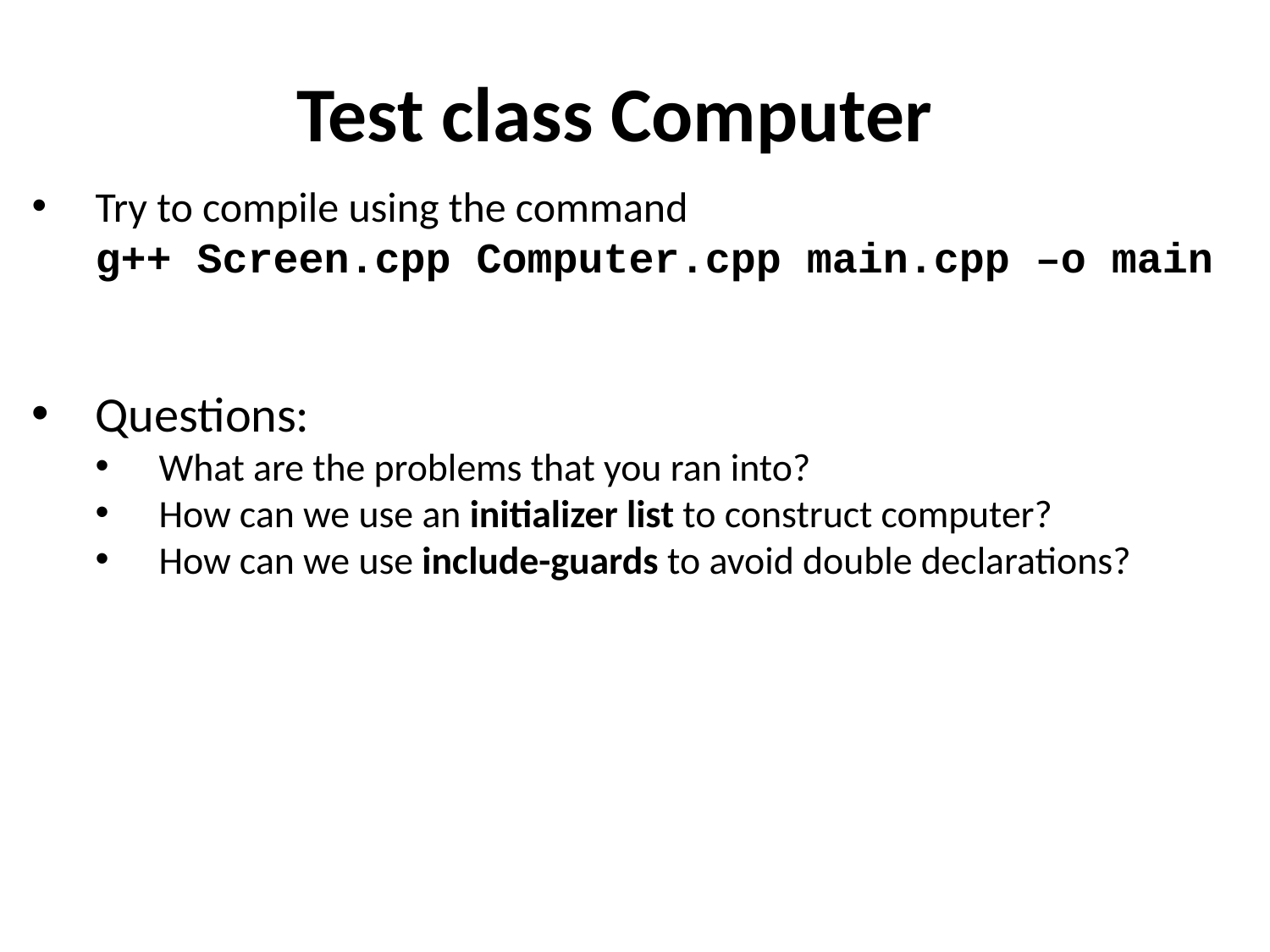

# Test class Computer
Try to compile using the command
g++ Screen.cpp Computer.cpp main.cpp –o main

Questions:
What are the problems that you ran into?
How can we use an initializer list to construct computer?
How can we use include-guards to avoid double declarations?